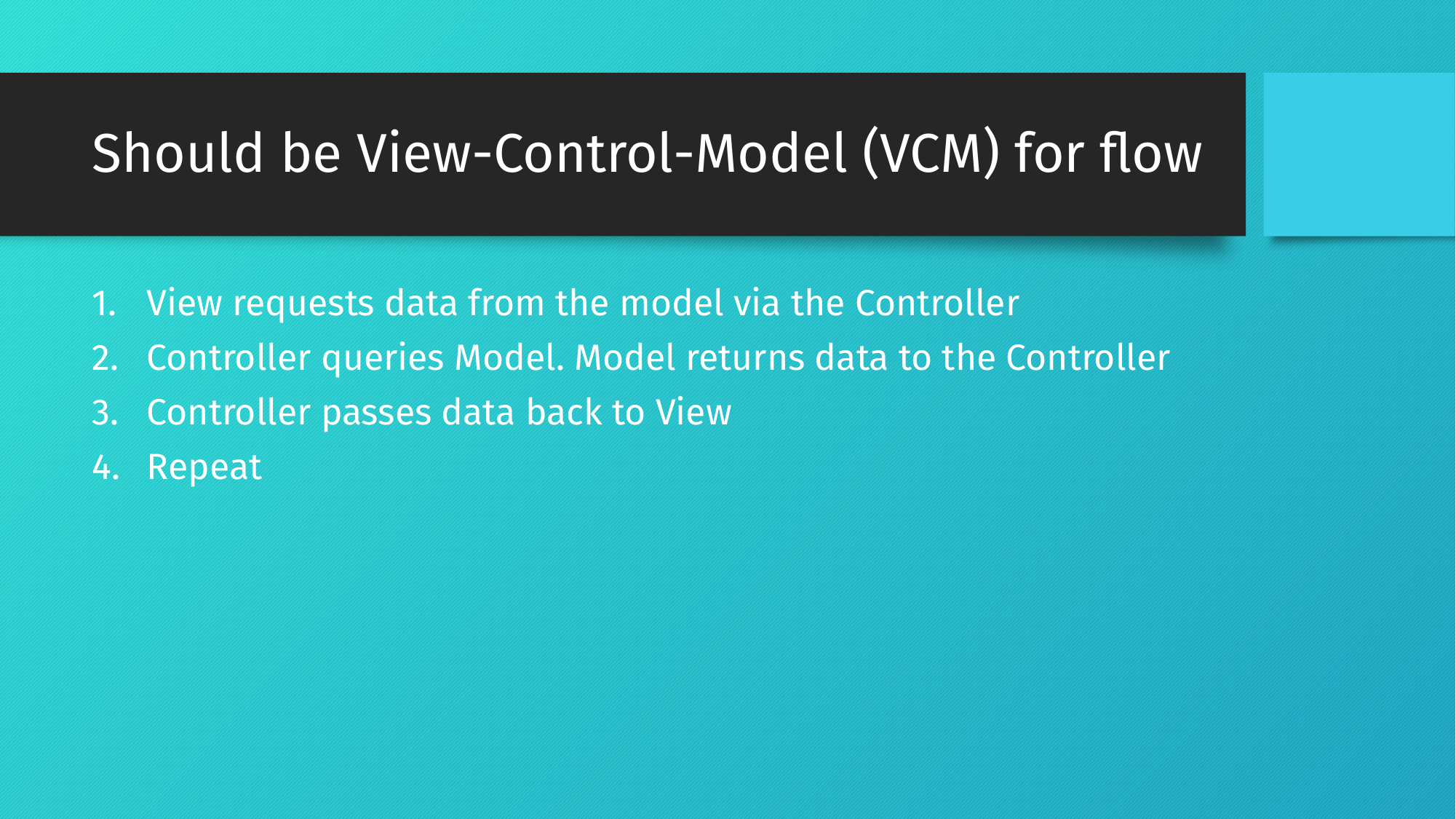

# Should be View-Control-Model (VCM) for flow
View requests data from the model via the Controller
Controller queries Model. Model returns data to the Controller
Controller passes data back to View
Repeat